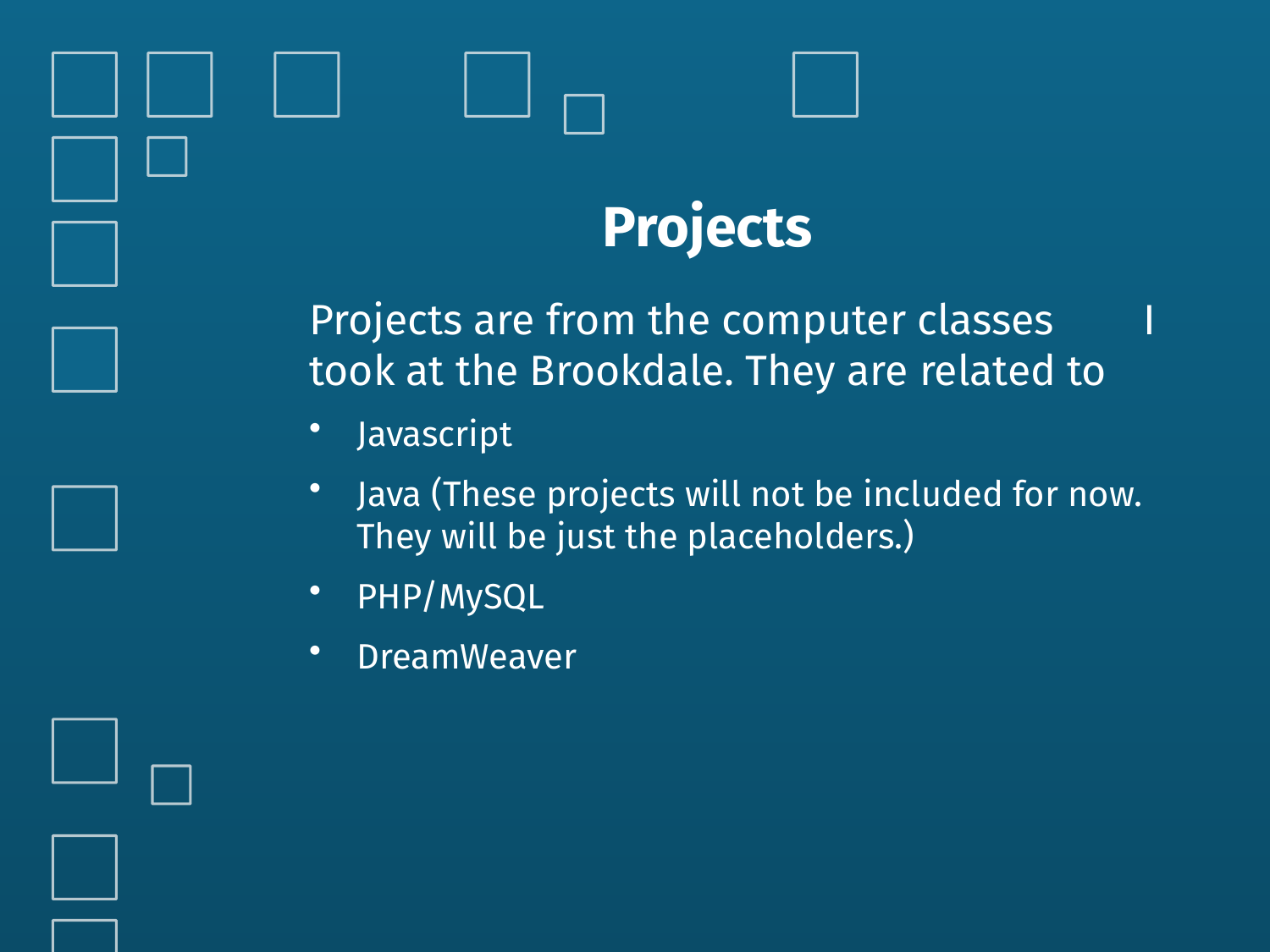

# Projects
Projects are from the computer classes        I took at the Brookdale. They are related to
Javascript
Java (These projects will not be included for now. They will be just the placeholders.)
PHP/MySQL
DreamWeaver